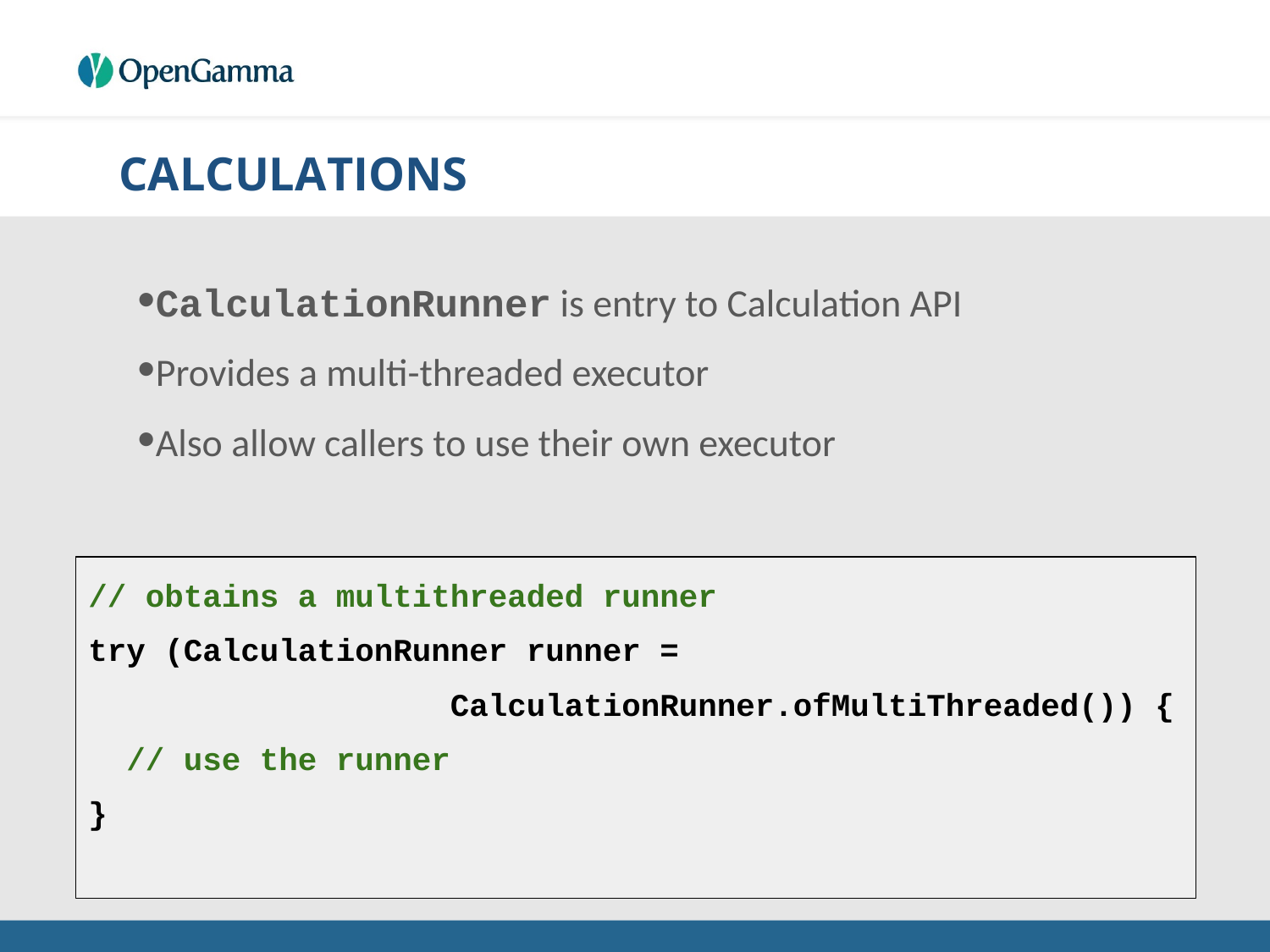

# CALCULATIONS
CalculationRunner is entry to Calculation API
Provides a multi-threaded executor
Also allow callers to use their own executor
// obtains a multithreaded runner
try (CalculationRunner runner =
                   CalculationRunner.ofMultiThreaded()) {
  // use the runner
}